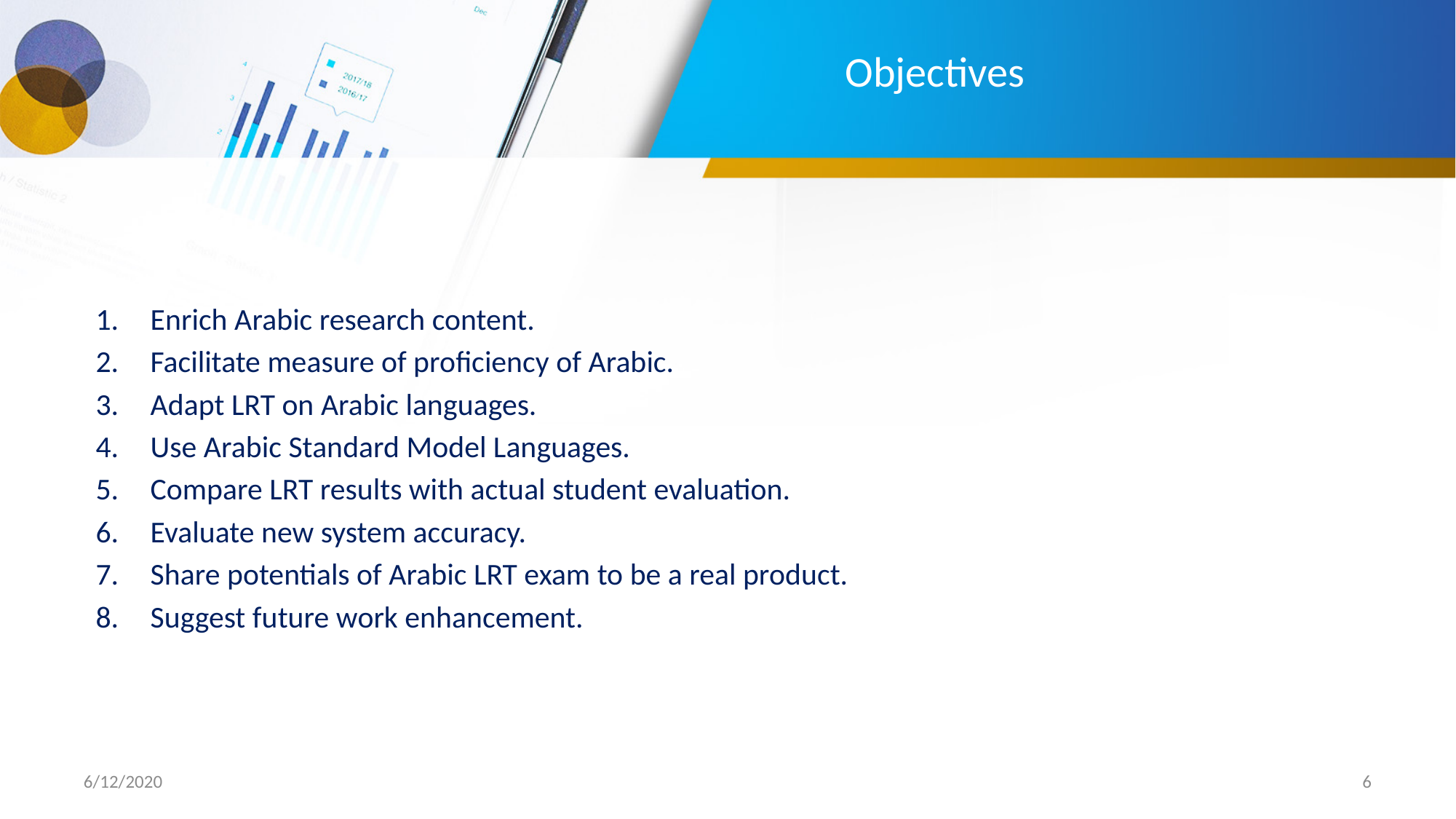

# Objectives

Enrich Arabic research content.
Facilitate measure of proficiency of Arabic.
Adapt LRT on Arabic languages.
Use Arabic Standard Model Languages.
Compare LRT results with actual student evaluation.
Evaluate new system accuracy.
Share potentials of Arabic LRT exam to be a real product.
Suggest future work enhancement.

6/12/2020
6